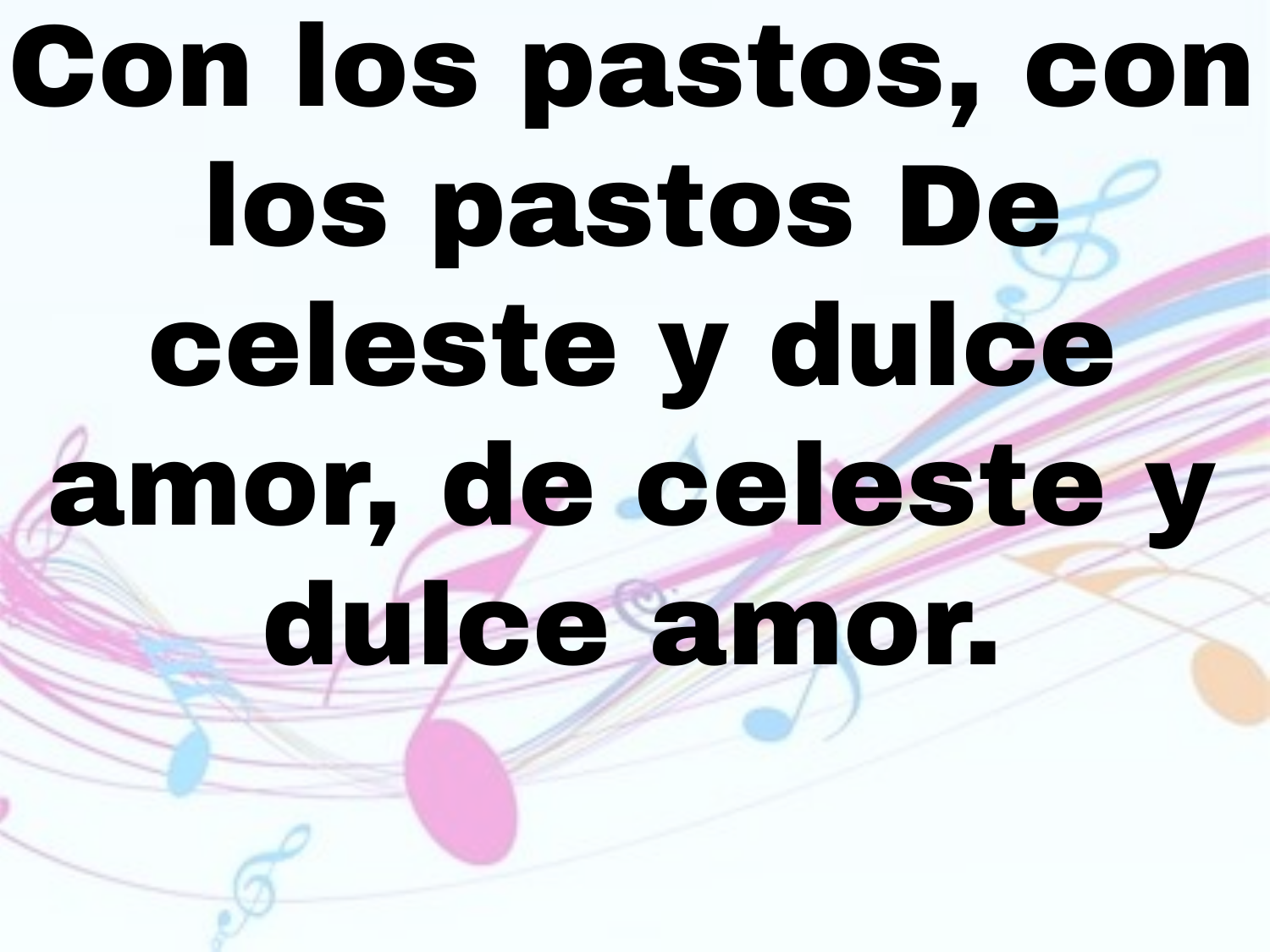

Con los pastos, con los pastos De celeste y dulce amor, de celeste y dulce amor.